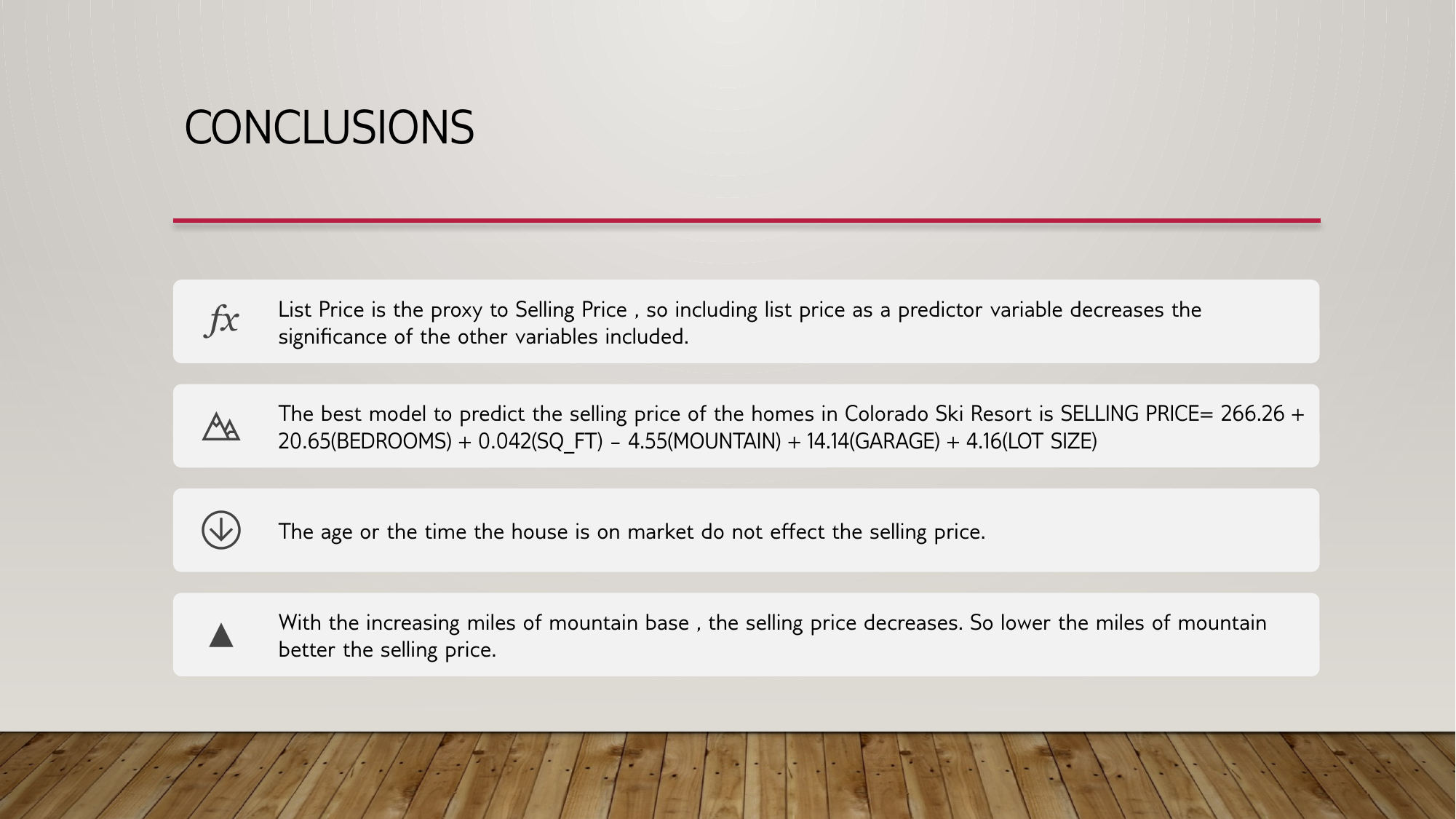

# conclusions
List Price is the proxy to Selling Price , so including list price as a predictor variable decreases the significance of the other variables included.
The best model to predict the selling price of the homes in Colorado Ski Resort is SELLING PRICE= 266.26 + 20.65(BEDROOMS) + 0.042(SQ_FT) – 4.55(MOUNTAIN) + 14.14(GARAGE) + 4.16(LOT SIZE)
The age or the time the house is on market do not effect the selling price.
With the increasing miles of mountain base , the selling price decreases. So lower the miles of mountain better the selling price.